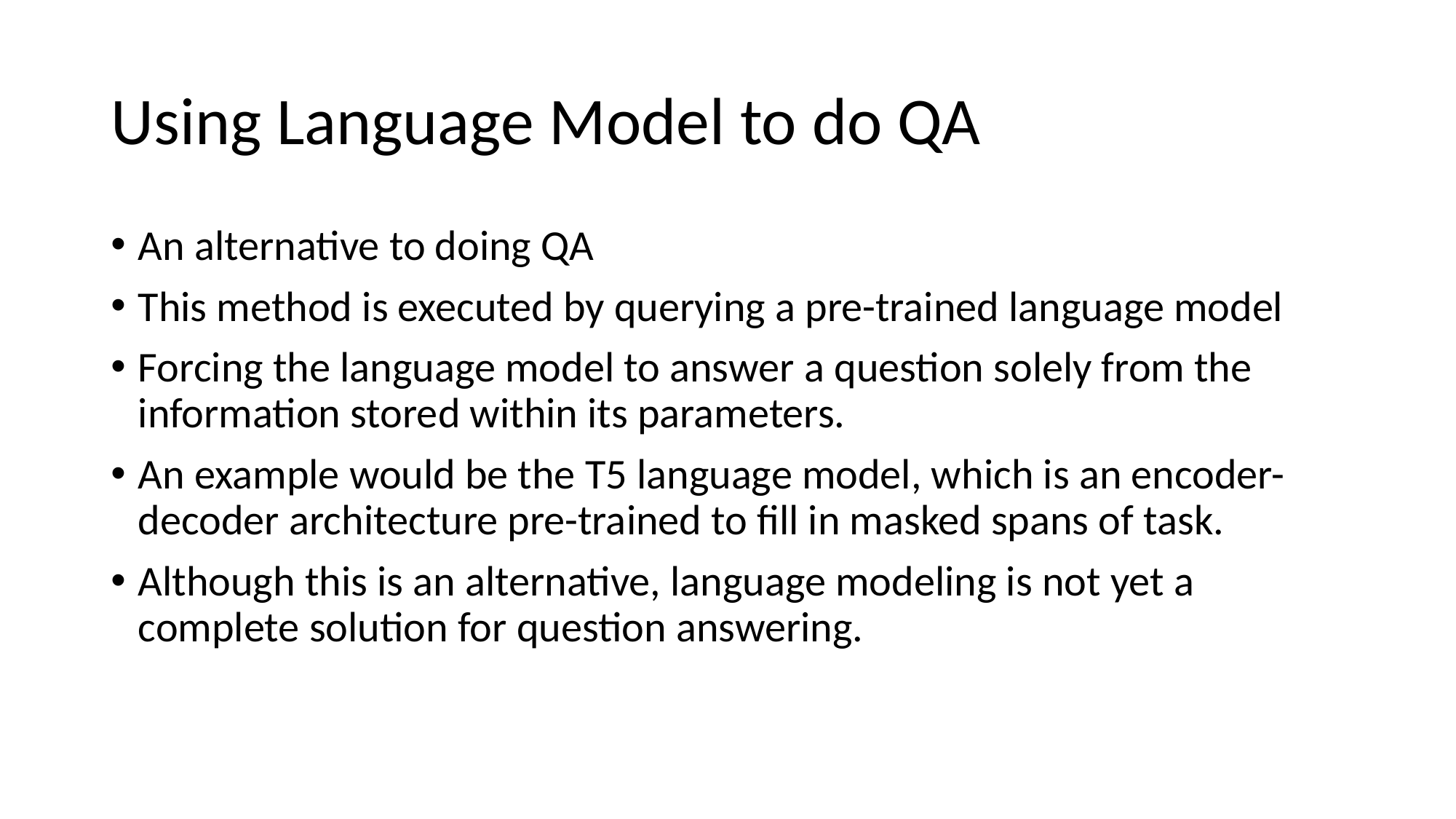

# Using Language Model to do QA
An alternative to doing QA
This method is executed by querying a pre-trained language model
Forcing the language model to answer a question solely from the information stored within its parameters.
An example would be the T5 language model, which is an encoder-decoder architecture pre-trained to fill in masked spans of task.
Although this is an alternative, language modeling is not yet a complete solution for question answering.